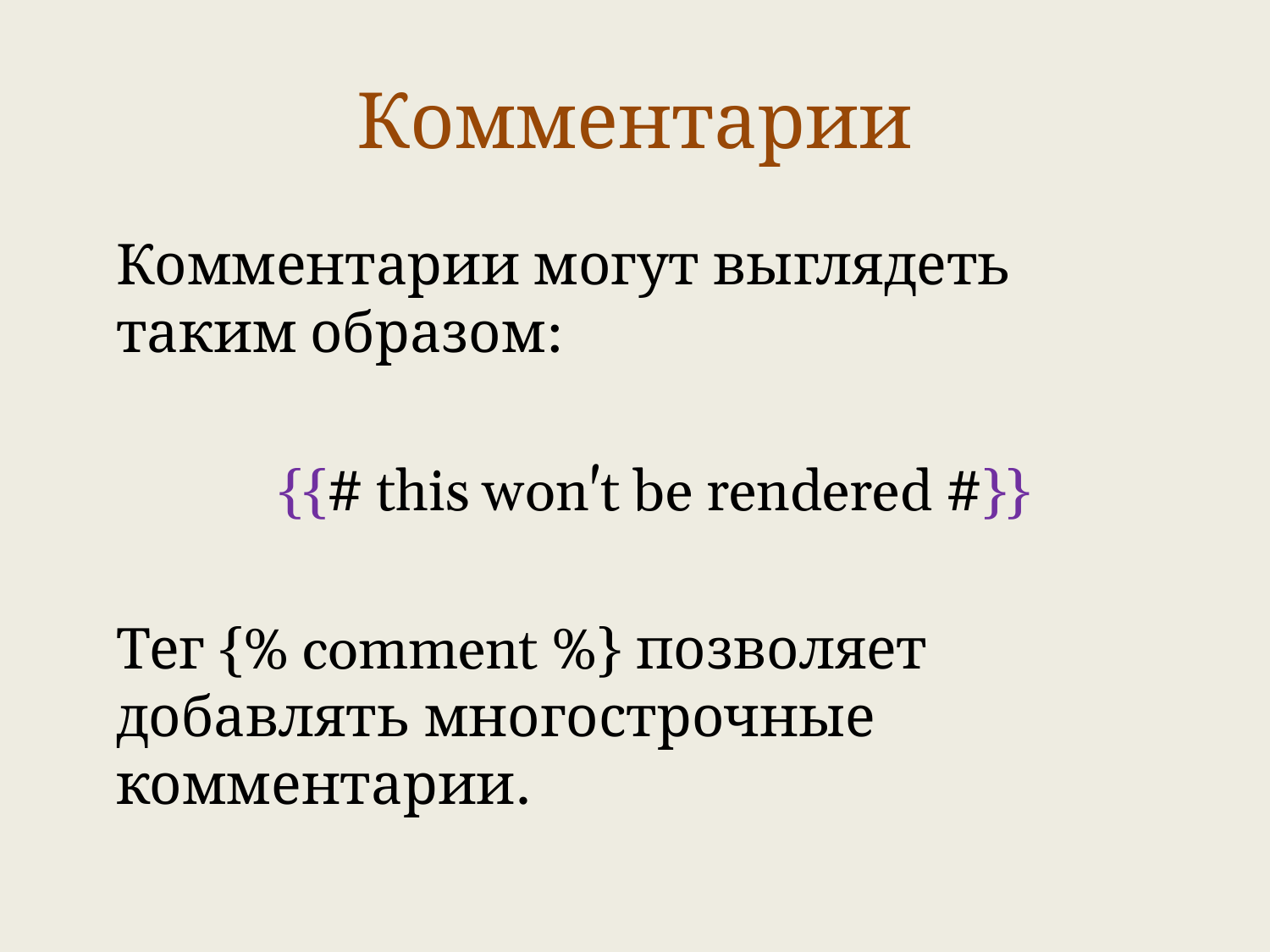

# Комментарии
Комментарии могут выглядеть таким образом:

{{# this won't be rendered #}}

Тег {% comment %} позволяет добавлять многострочные комментарии.